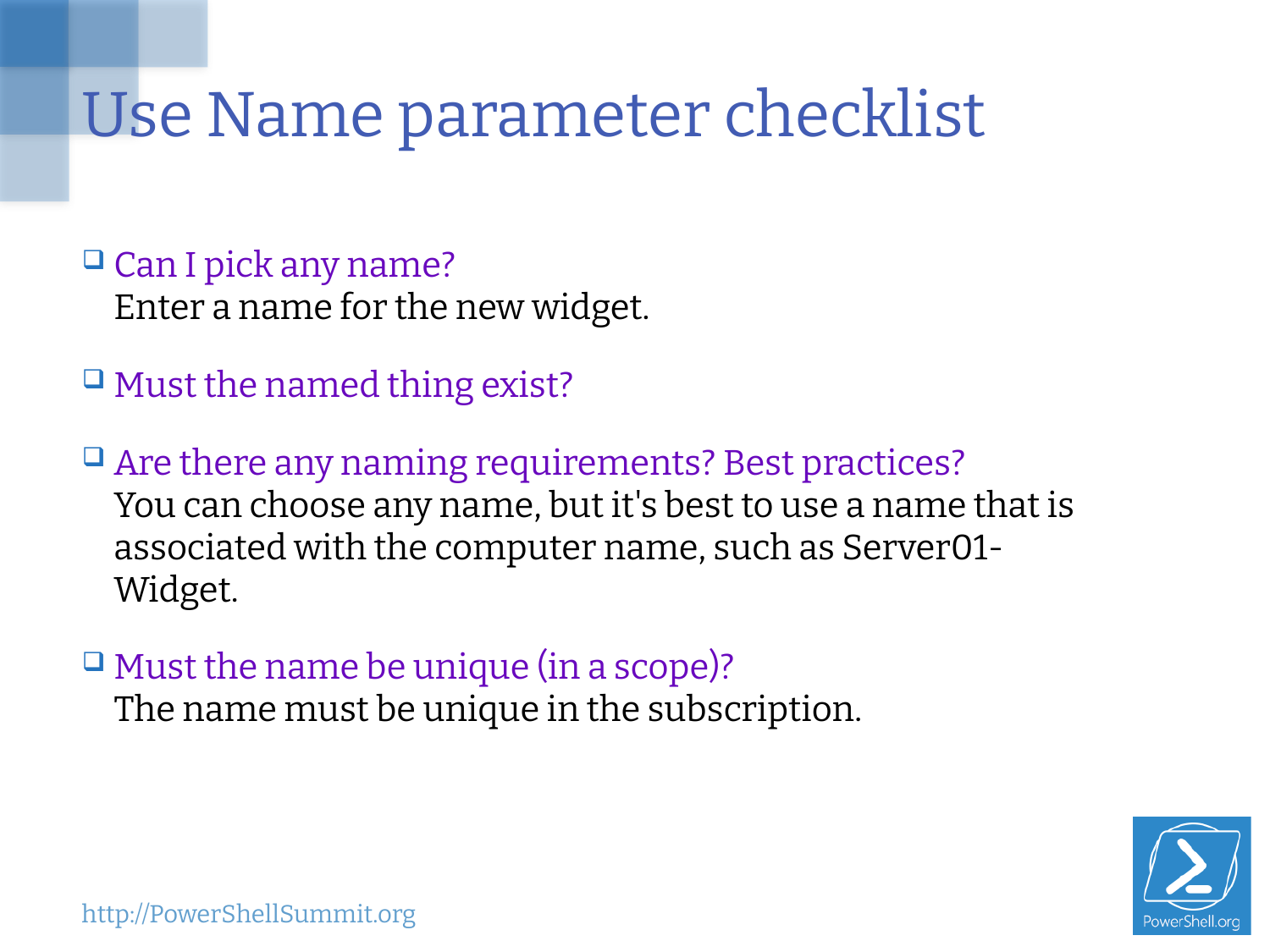

# Use Name parameter checklist
Can I pick any name?
Enter a name for the new widget.
Must the named thing exist?
Are there any naming requirements? Best practices?
You can choose any name, but it's best to use a name that is associated with the computer name, such as Server01-Widget.
Must the name be unique (in a scope)?
The name must be unique in the subscription.